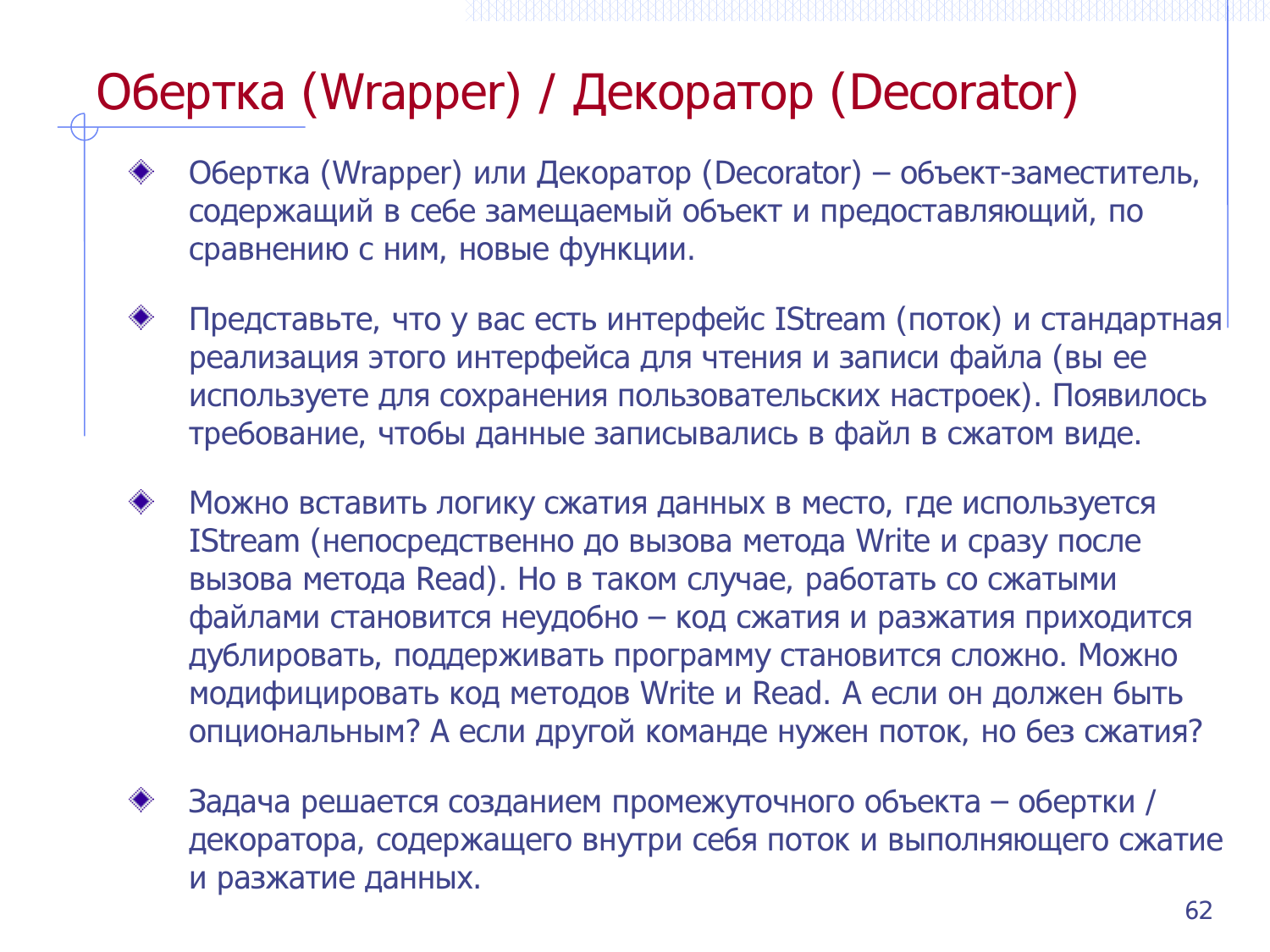

# Обертка (Wrapper) / Декоратор (Decorator)
Обертка (Wrapper) или Декоратор (Decorator) – объект-заместитель, содержащий в себе замещаемый объект и предоставляющий, по сравнению с ним, новые функции.
Представьте, что у вас есть интерфейс IStream (поток) и стандартная реализация этого интерфейса для чтения и записи файла (вы ее используете для сохранения пользовательских настроек). Появилось требование, чтобы данные записывались в файл в сжатом виде.
Можно вставить логику сжатия данных в место, где используется IStream (непосредственно до вызова метода Write и сразу после вызова метода Read). Но в таком случае, работать со сжатыми файлами становится неудобно – код сжатия и разжатия приходится дублировать, поддерживать программу становится сложно. Можно модифицировать код методов Write и Read. А если он должен быть опциональным? А если другой команде нужен поток, но без сжатия?
Задача решается созданием промежуточного объекта – обертки / декоратора, содержащего внутри себя поток и выполняющего сжатие и разжатие данных.
62